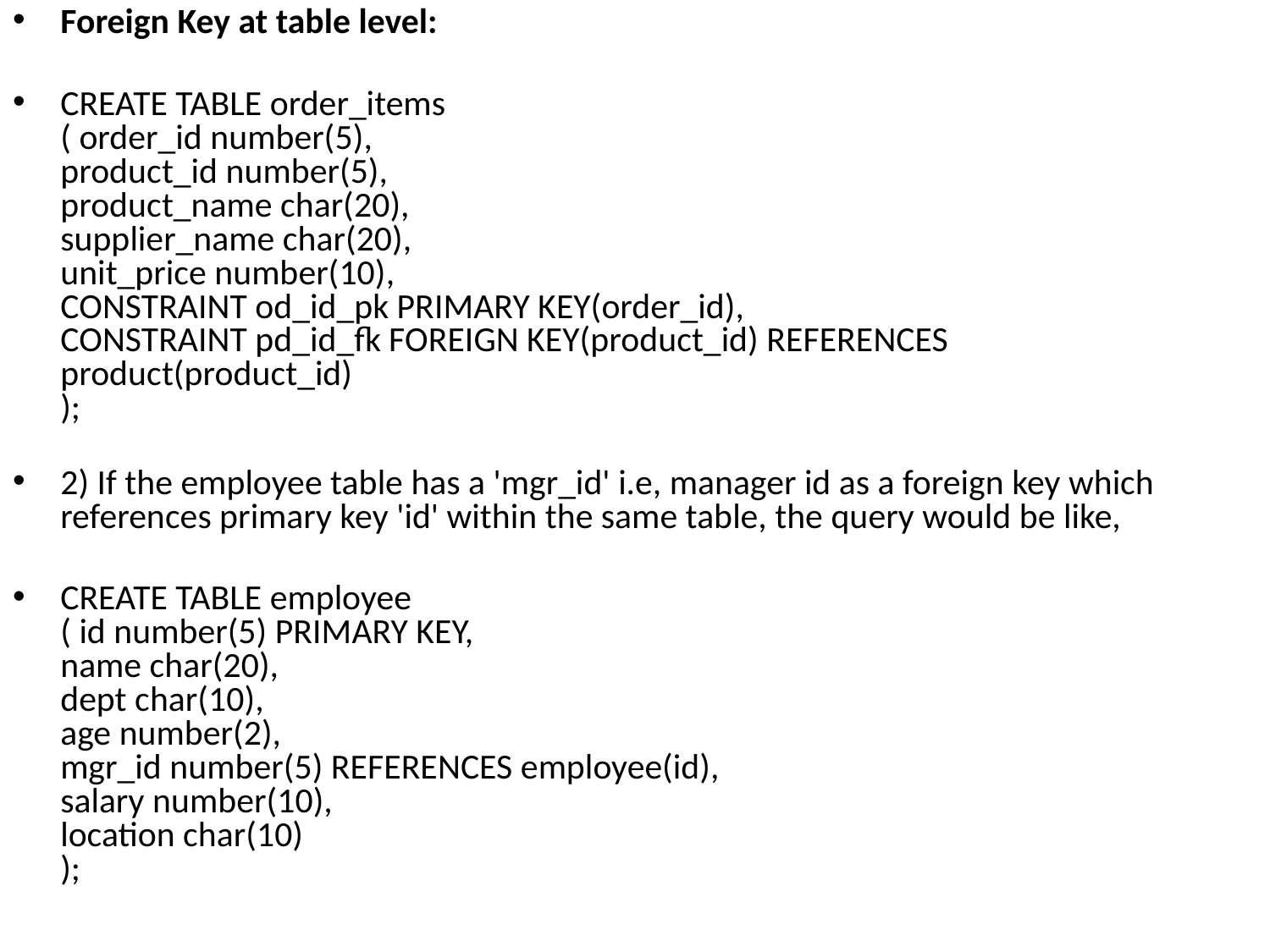

Foreign Key at table level:

CREATE TABLE order_items
( order_id number(5),
product_id number(5),
product_name char(20),
supplier_name char(20),
unit_price number(10),
CONSTRAINT od_id_pk PRIMARY KEY(order_id),
CONSTRAINT pd_id_fk FOREIGN KEY(product_id) REFERENCES product(product_id)
);
2) If the employee table has a 'mgr_id' i.e, manager id as a foreign key which references primary key 'id' within the same table, the query would be like,

CREATE TABLE employee
( id number(5) PRIMARY KEY,
name char(20),
dept char(10),
age number(2),
mgr_id number(5) REFERENCES employee(id),
salary number(10),
location char(10) 
);